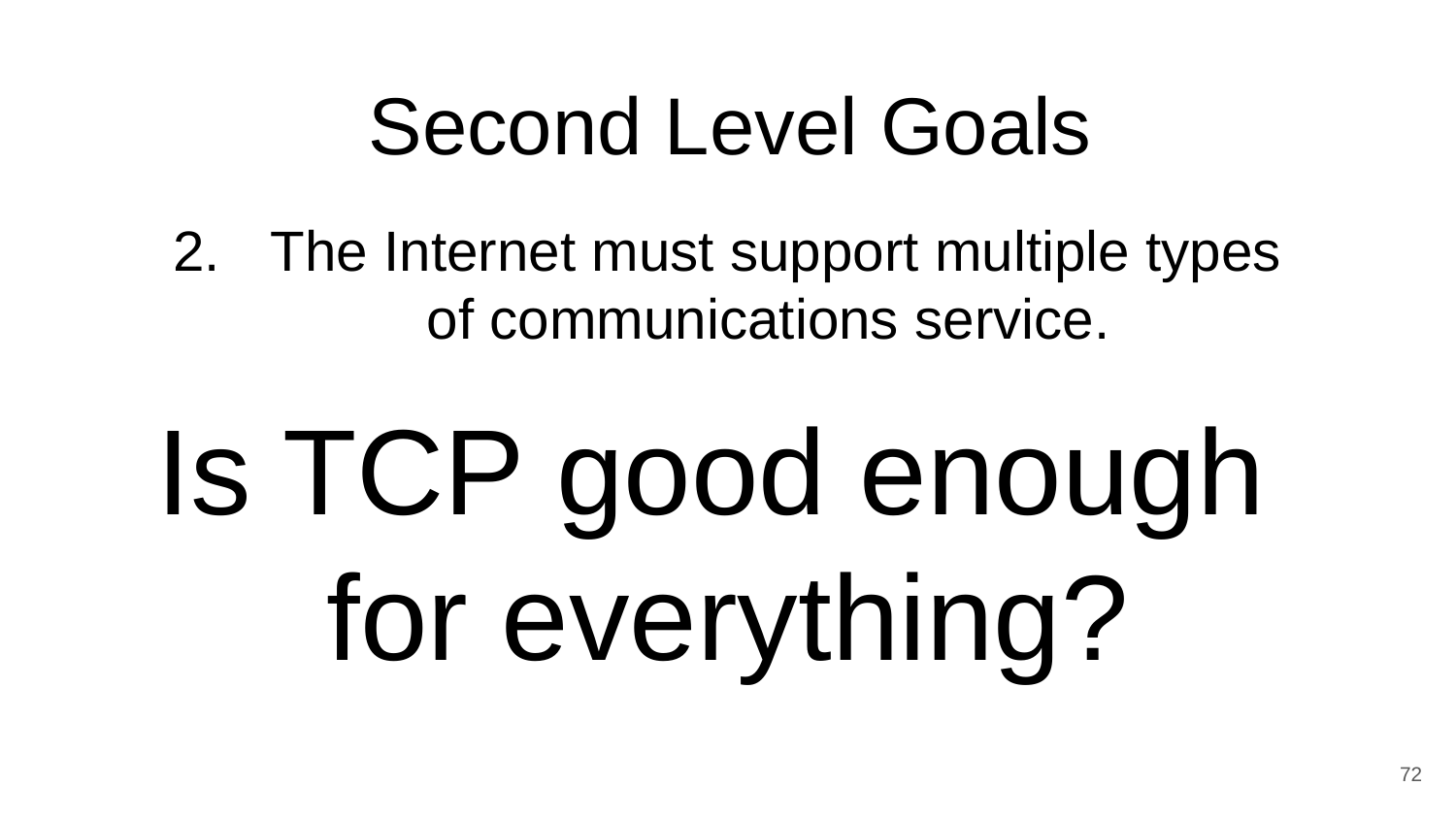

Second Level Goals
 The Internet must support multiple types of communications service.
Is TCP good enough
for everything?
72